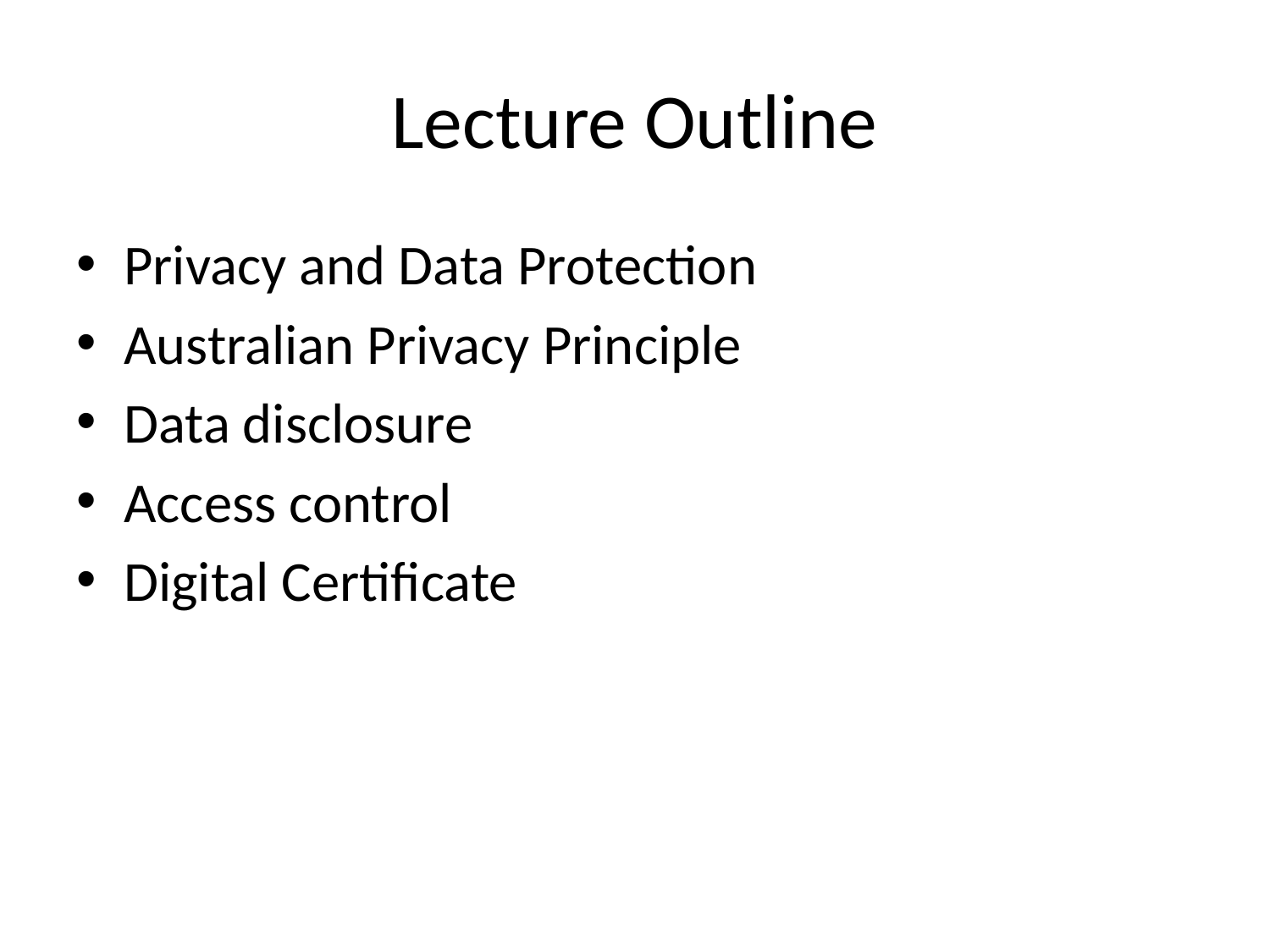

# Lecture Outline
Privacy and Data Protection
Australian Privacy Principle
Data disclosure
Access control
Digital Certificate